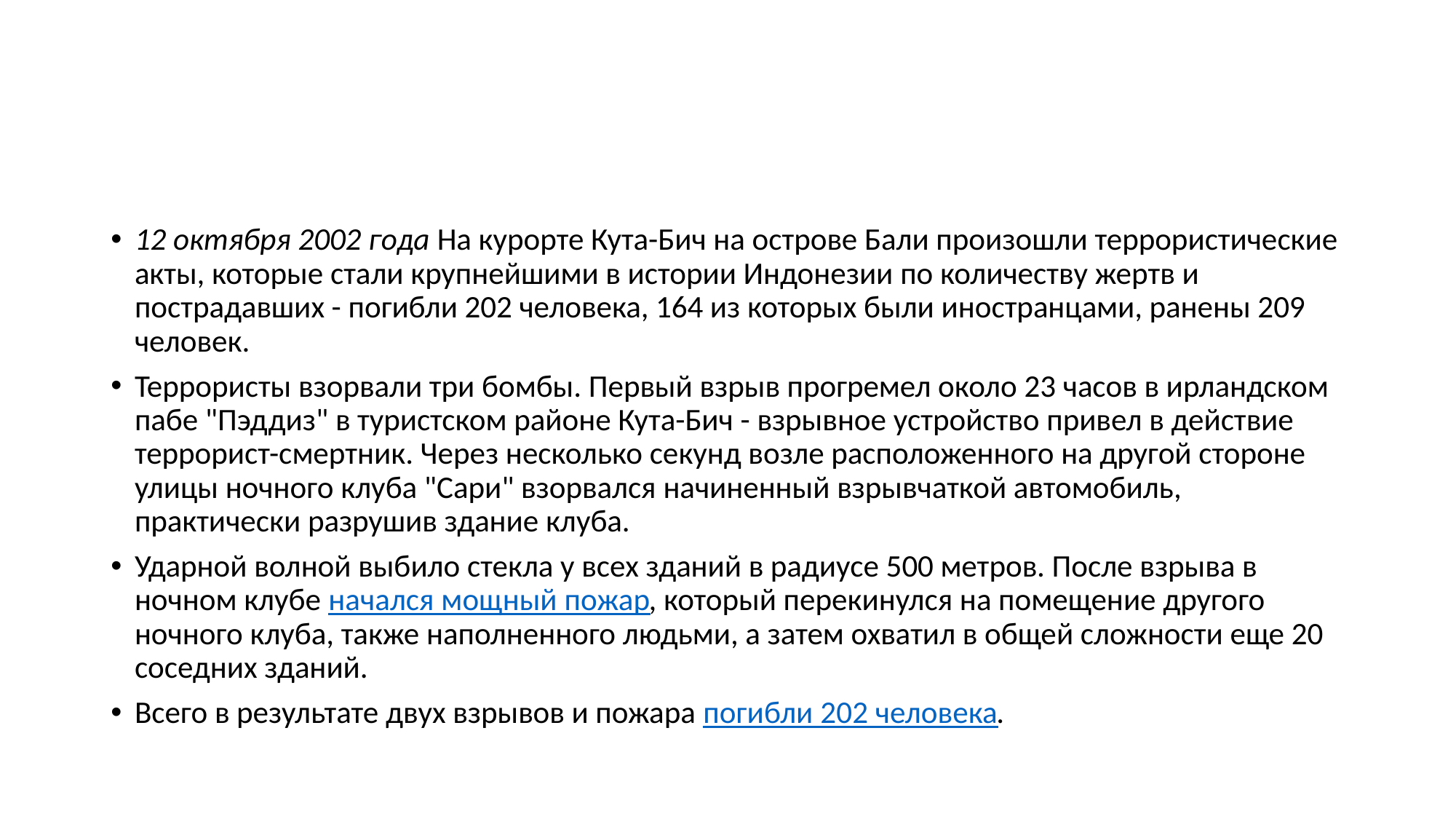

#
12 октября 2002 года На курорте Кута-Бич на острове Бали произошли террористические акты, которые стали крупнейшими в истории Индонезии по количеству жертв и пострадавших - погибли 202 человека, 164 из которых были иностранцами, ранены 209 человек.
Террористы взорвали три бомбы. Первый взрыв прогремел около 23 часов в ирландском пабе "Пэддиз" в туристском районе Кута-Бич - взрывное устройство привел в действие террорист-смертник. Через несколько секунд возле расположенного на другой стороне улицы ночного клуба "Сари" взорвался начиненный взрывчаткой автомобиль, практически разрушив здание клуба.
Ударной волной выбило стекла у всех зданий в радиусе 500 метров. После взрыва в ночном клубе начался мощный пожар, который перекинулся на помещение другого ночного клуба, также наполненного людьми, а затем охватил в общей сложности еще 20 соседних зданий.
Всего в результате двух взрывов и пожара погибли 202 человека.